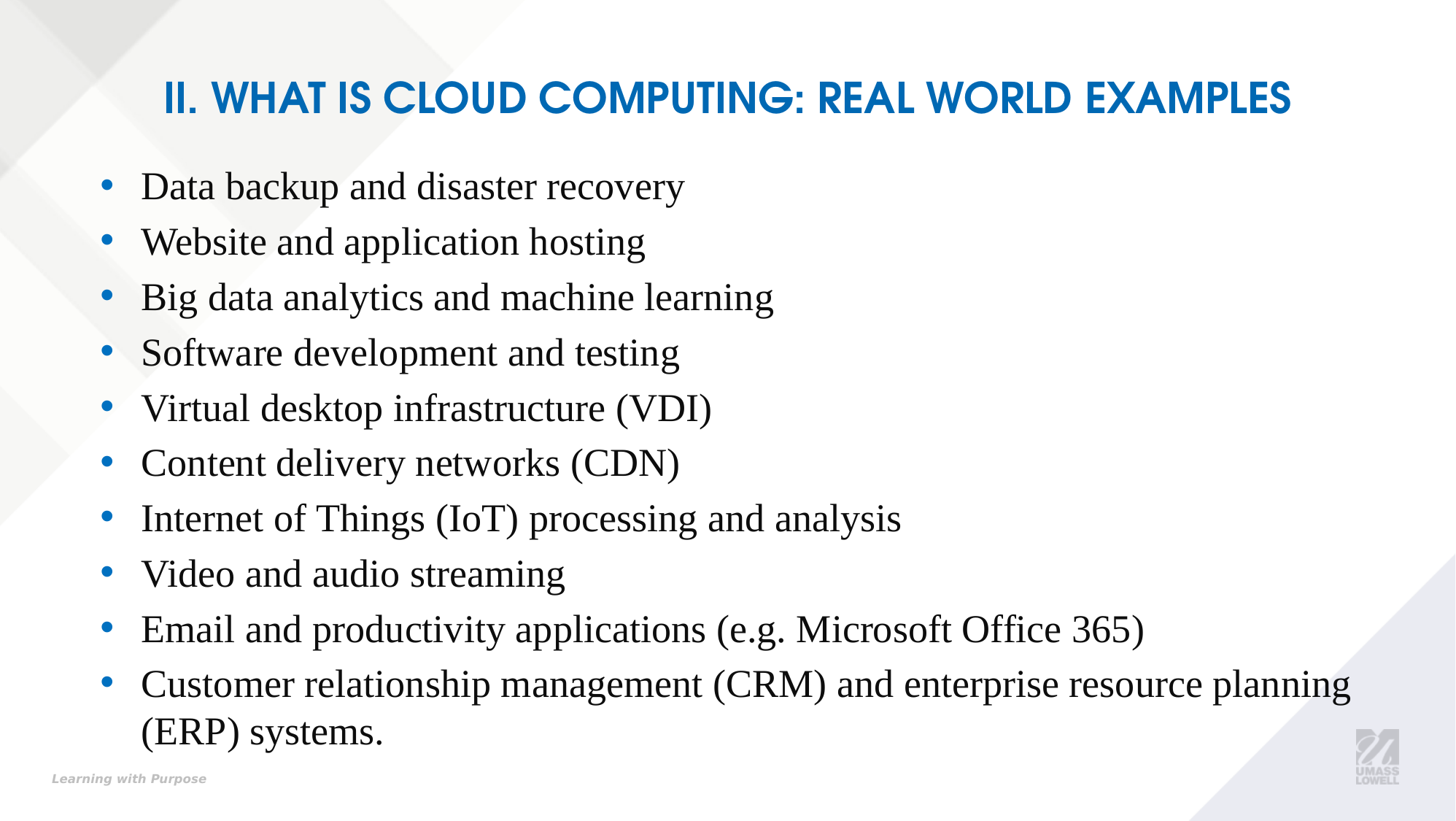

# ii. What is cloud computing: real world examples
Data backup and disaster recovery
Website and application hosting
Big data analytics and machine learning
Software development and testing
Virtual desktop infrastructure (VDI)
Content delivery networks (CDN)
Internet of Things (IoT) processing and analysis
Video and audio streaming
Email and productivity applications (e.g. Microsoft Office 365)
Customer relationship management (CRM) and enterprise resource planning (ERP) systems.